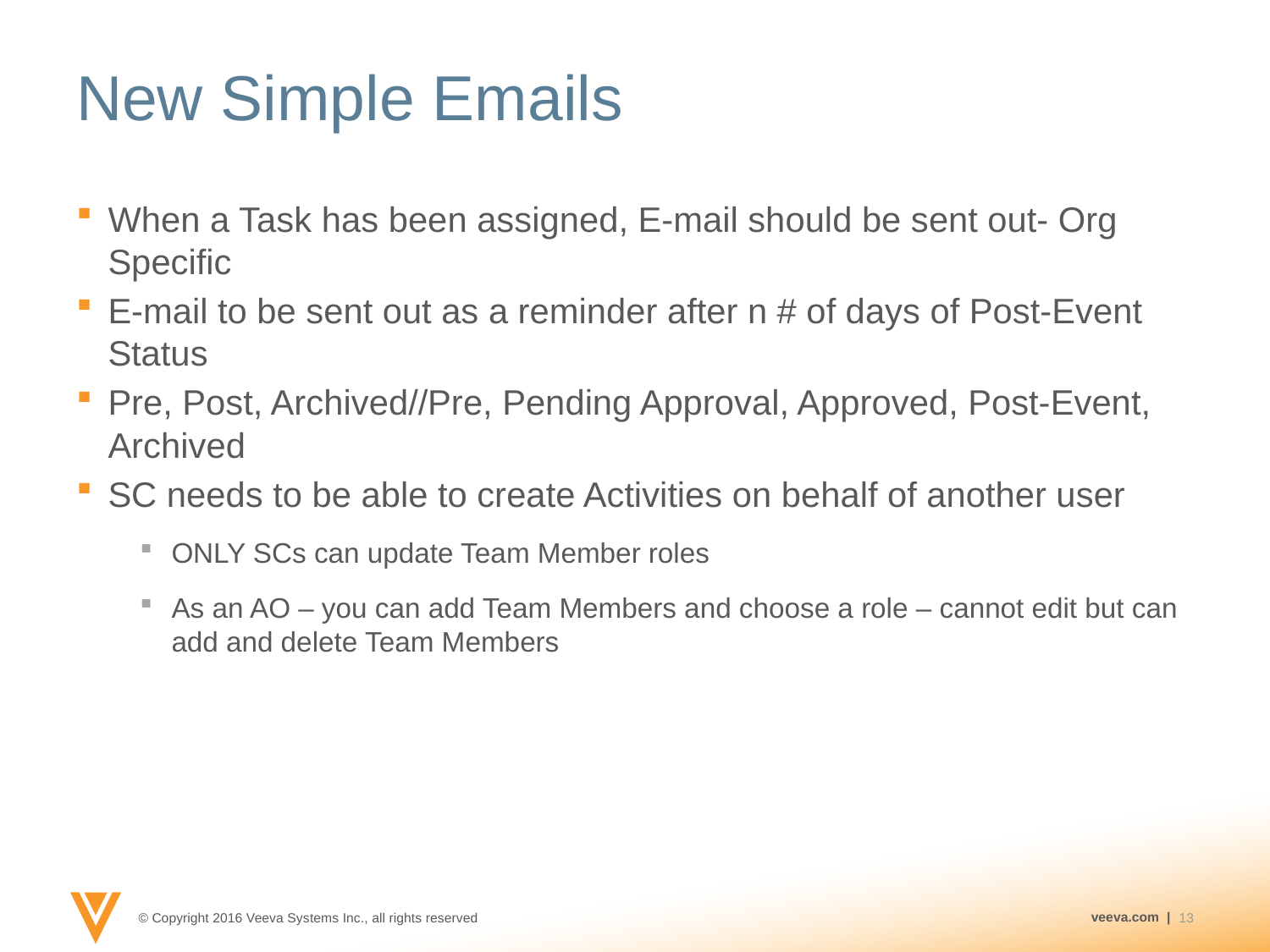

# New Simple Emails
When a Task has been assigned, E-mail should be sent out- Org Specific
E-mail to be sent out as a reminder after n # of days of Post-Event Status
Pre, Post, Archived//Pre, Pending Approval, Approved, Post-Event, Archived
SC needs to be able to create Activities on behalf of another user
ONLY SCs can update Team Member roles
As an AO – you can add Team Members and choose a role – cannot edit but can add and delete Team Members
13